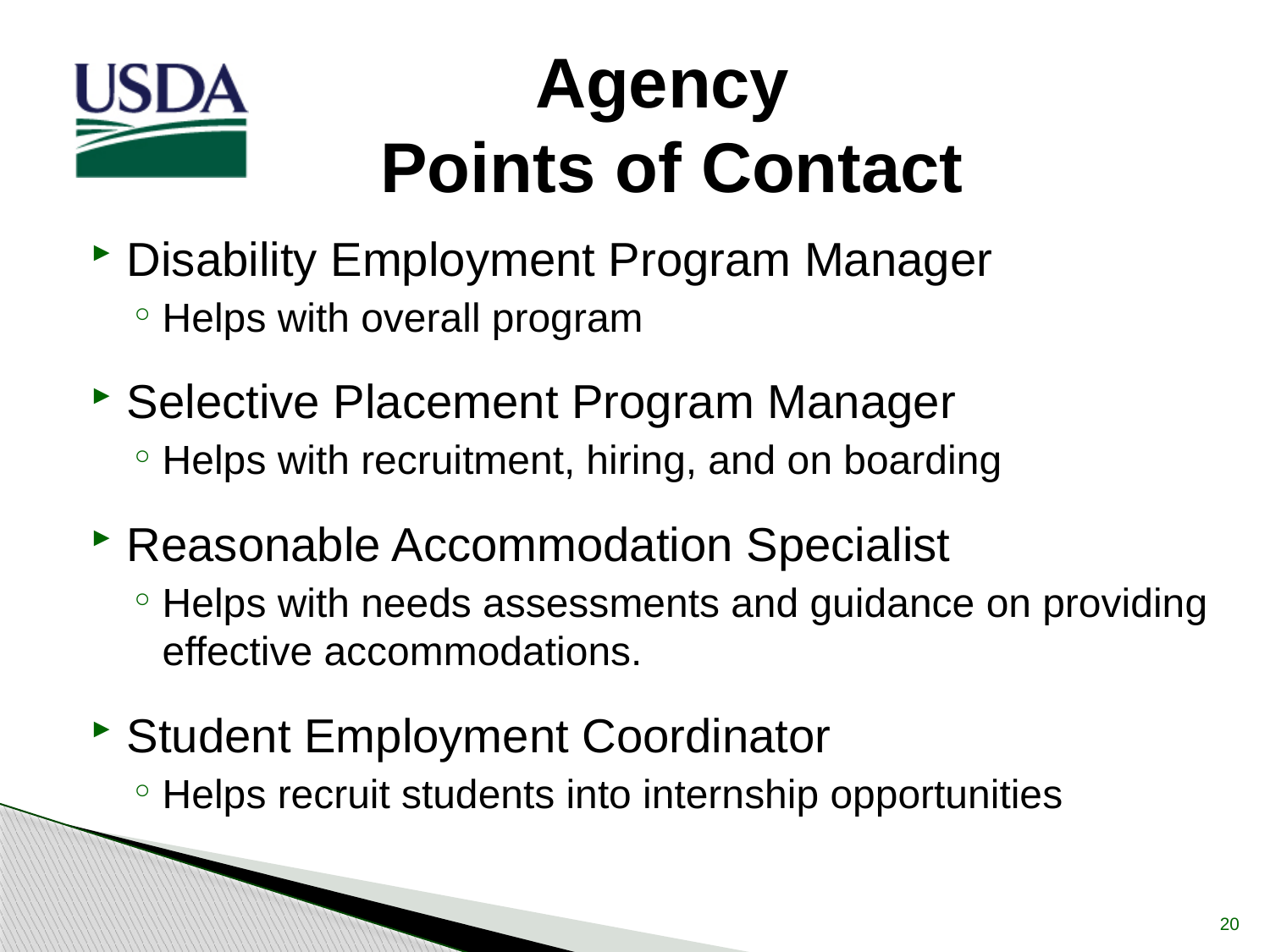

# Agency Points of Contact
Disability Employment Program Manager
Helps with overall program

Selective Placement Program Manager
Helps with recruitment, hiring, and on boarding

Reasonable Accommodation Specialist
Helps with needs assessments and guidance on providing effective accommodations.

Student Employment Coordinator
Helps recruit students into internship opportunities
20